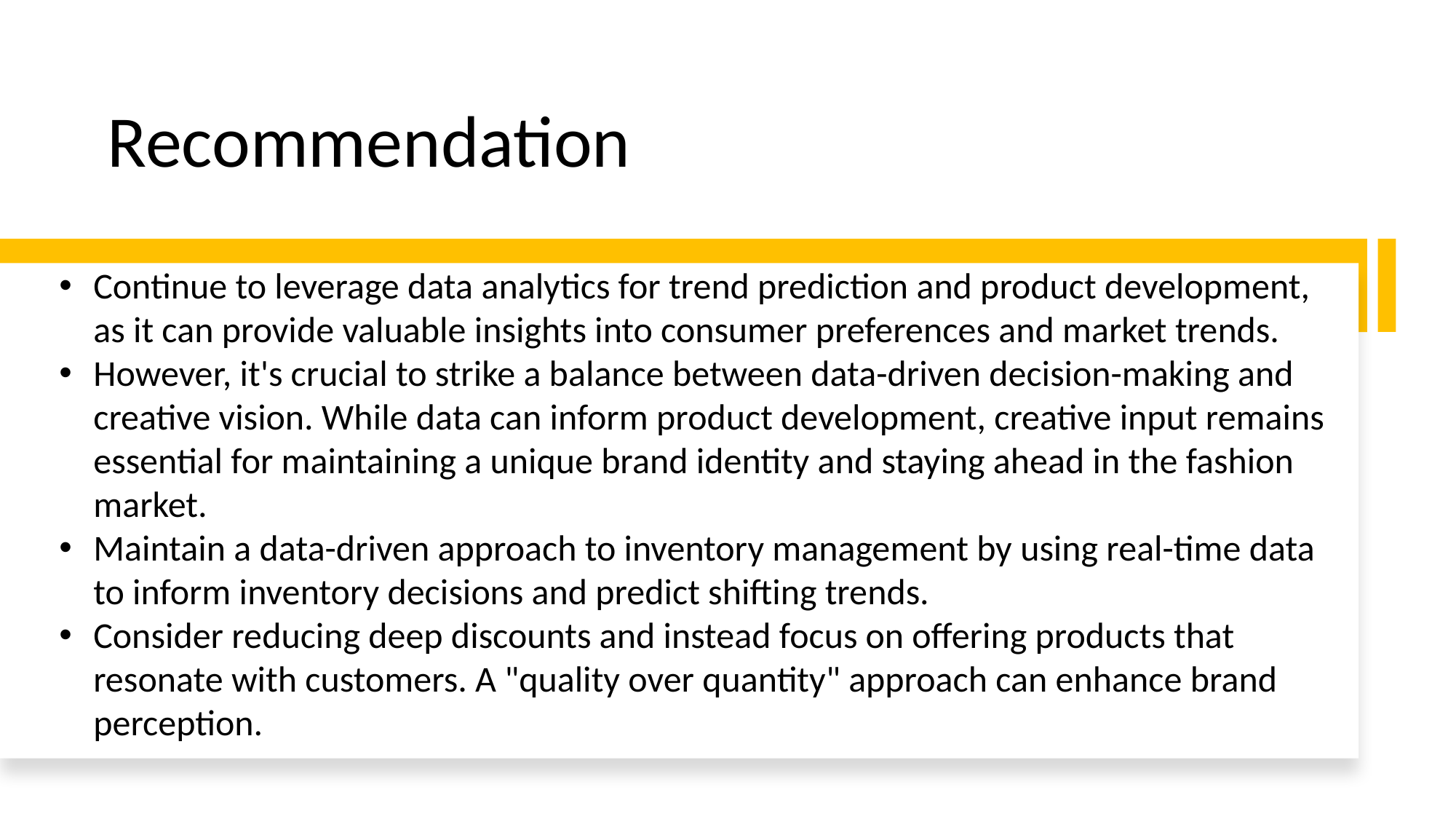

# Recommendation

Continue to leverage data analytics for trend prediction and product development, as it can provide valuable insights into consumer preferences and market trends.
However, it's crucial to strike a balance between data-driven decision-making and creative vision. While data can inform product development, creative input remains essential for maintaining a unique brand identity and staying ahead in the fashion market.
Maintain a data-driven approach to inventory management by using real-time data to inform inventory decisions and predict shifting trends.
Consider reducing deep discounts and instead focus on offering products that resonate with customers. A "quality over quantity" approach can enhance brand perception.